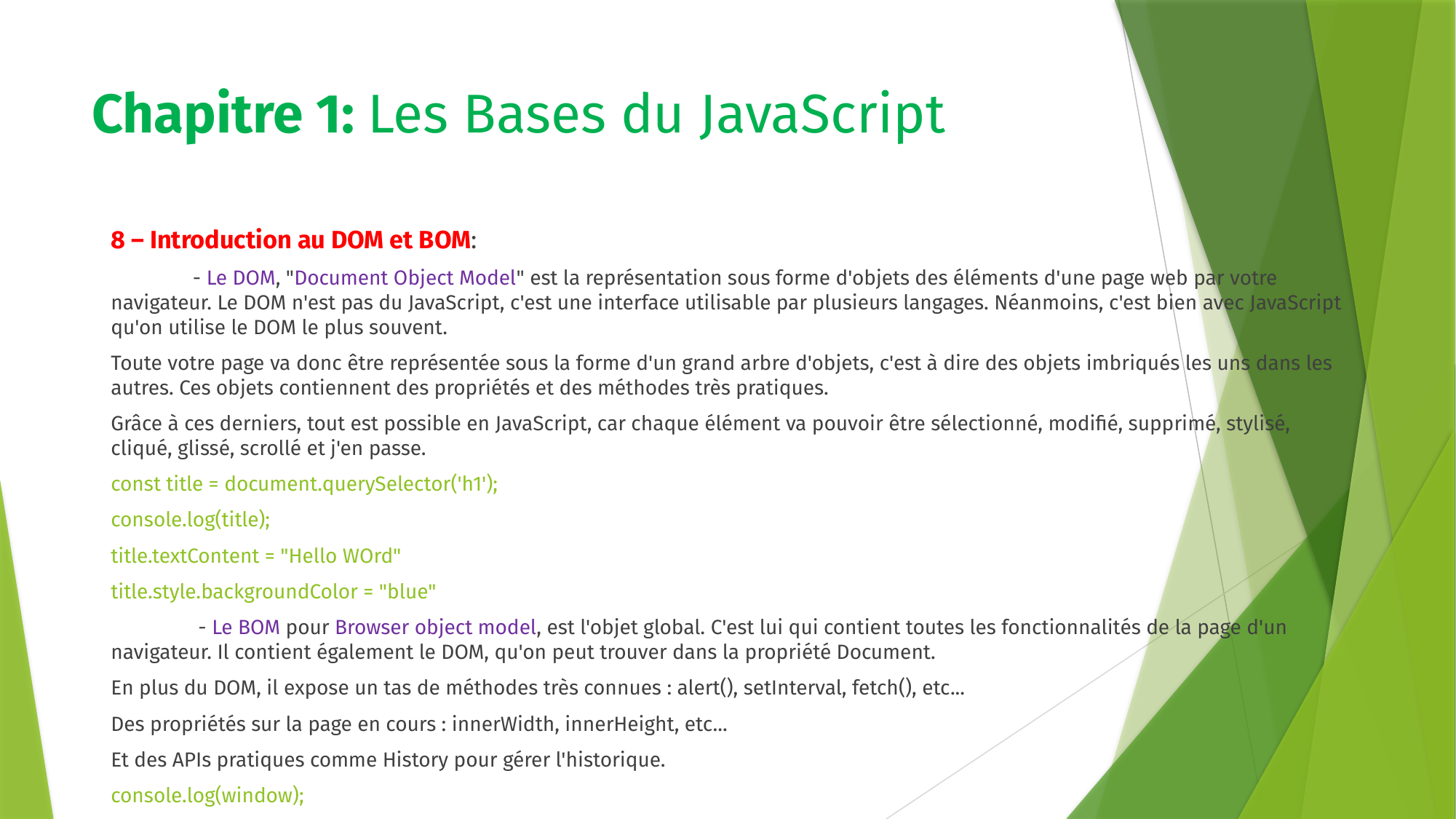

# Chapitre 1: Les Bases du JavaScript
8 – Introduction au DOM et BOM:
	- Le DOM, "Document Object Model" est la représentation sous forme d'objets des éléments d'une page web par votre navigateur. Le DOM n'est pas du JavaScript, c'est une interface utilisable par plusieurs langages. Néanmoins, c'est bien avec JavaScript qu'on utilise le DOM le plus souvent.
Toute votre page va donc être représentée sous la forme d'un grand arbre d'objets, c'est à dire des objets imbriqués les uns dans les autres. Ces objets contiennent des propriétés et des méthodes très pratiques.
Grâce à ces derniers, tout est possible en JavaScript, car chaque élément va pouvoir être sélectionné, modifié, supprimé, stylisé, cliqué, glissé, scrollé et j'en passe.
const title = document.querySelector('h1');
console.log(title);
title.textContent = "Hello WOrd"
title.style.backgroundColor = "blue"
	 - Le BOM pour Browser object model, est l'objet global. C'est lui qui contient toutes les fonctionnalités de la page d'un navigateur. Il contient également le DOM, qu'on peut trouver dans la propriété Document.
En plus du DOM, il expose un tas de méthodes très connues : alert(), setInterval, fetch(), etc...
Des propriétés sur la page en cours : innerWidth, innerHeight, etc...
Et des APIs pratiques comme History pour gérer l'historique.
console.log(window);